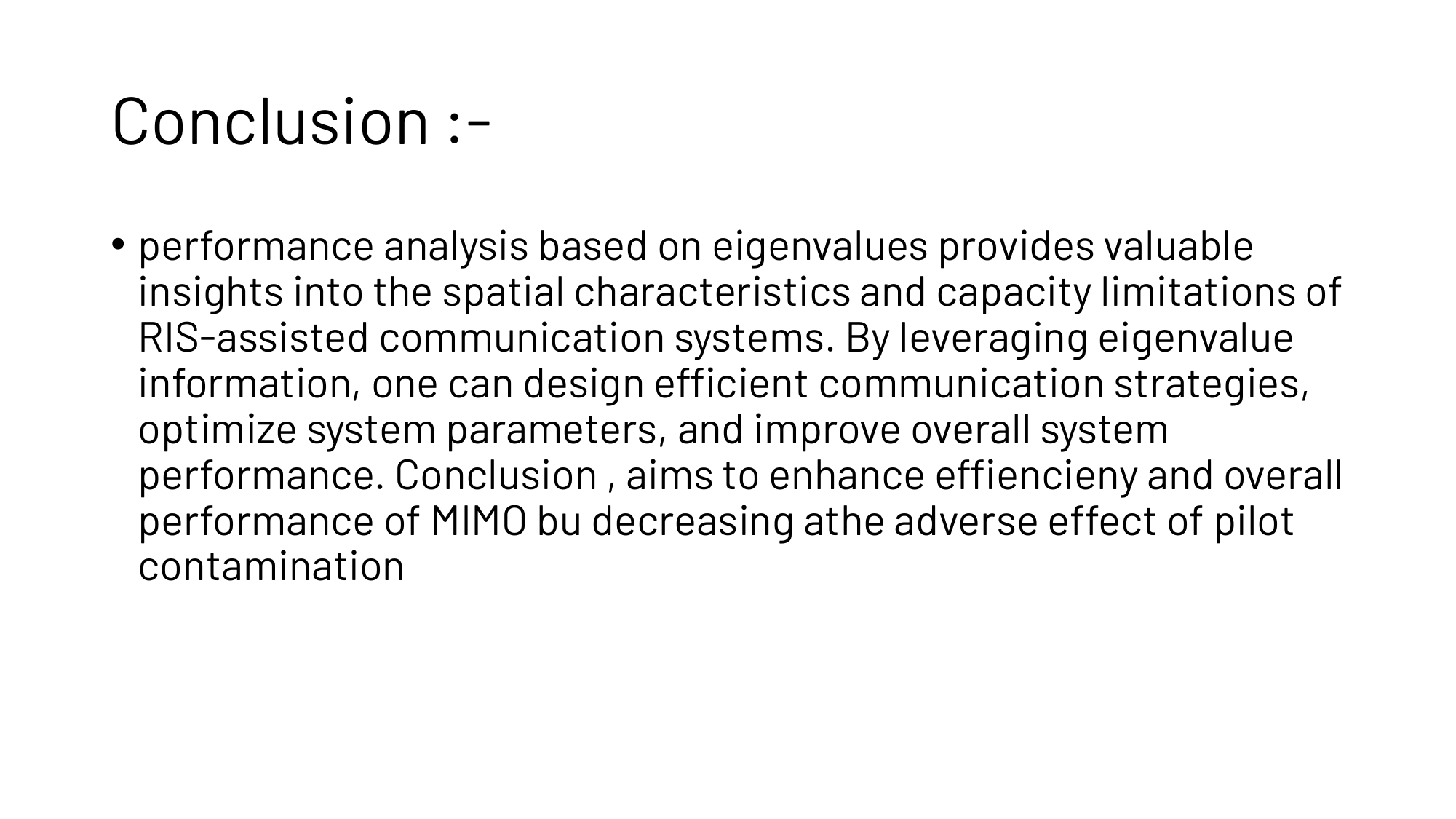

# Conclusion :-
performance analysis based on eigenvalues provides valuable insights into the spatial characteristics and capacity limitations of RIS-assisted communication systems. By leveraging eigenvalue information, one can design efficient communication strategies, optimize system parameters, and improve overall system performance. Conclusion , aims to enhance effiencieny and overall performance of MIMO bu decreasing athe adverse effect of pilot contamination